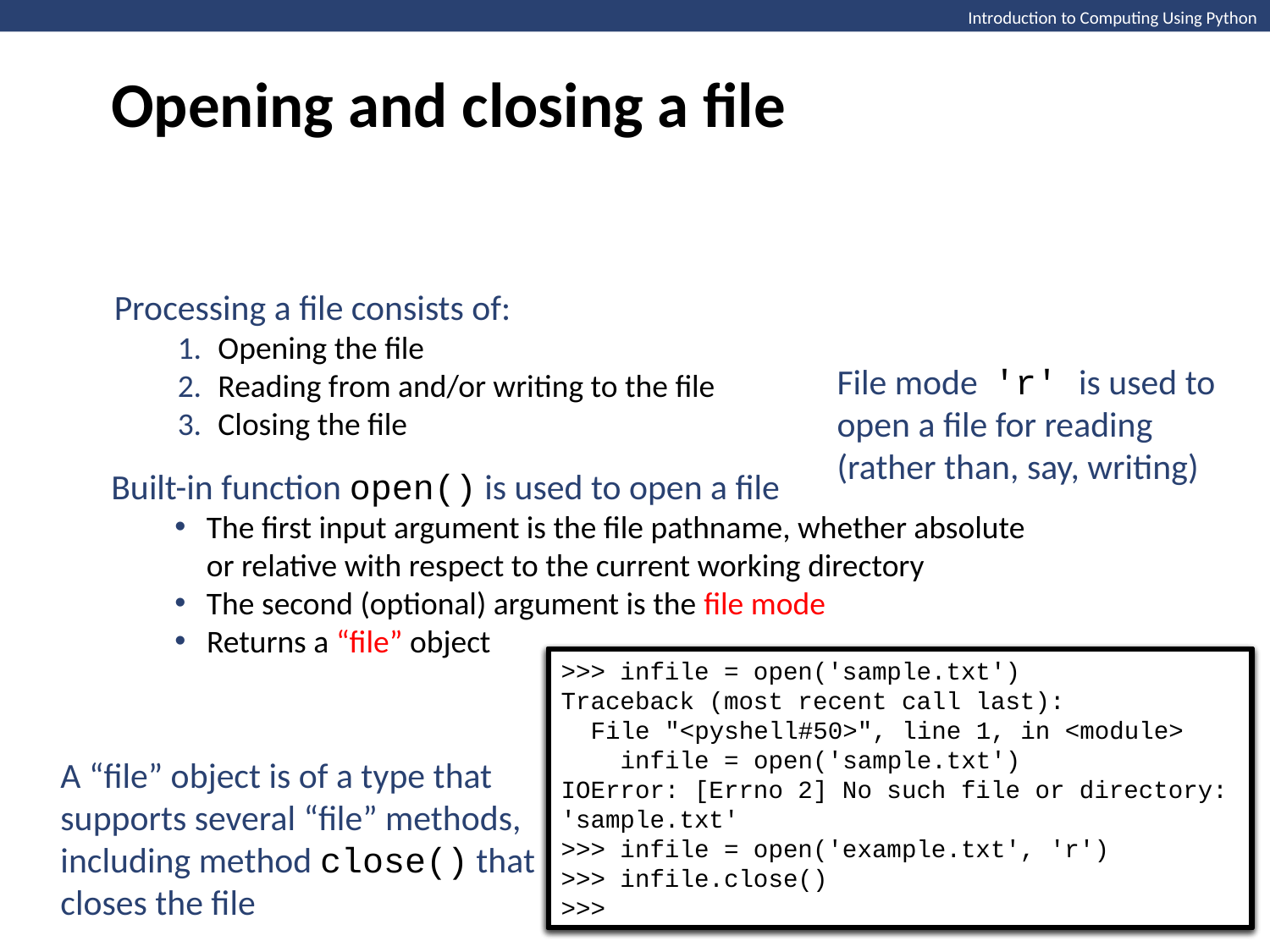

Opening and closing a file
Introduction to Computing Using Python
Processing a file consists of:
Opening the file
Reading from and/or writing to the file
Closing the file
File mode  'r' is used to
open a file for reading (rather than, say, writing)

The second (optional) argument is the file mode
Built-in function open() is used to open a file

The first input argument is the file pathname, whether absolute or relative with respect to the current working directory

Returns a “file” object
>>> infile = open('sample.txt')
Traceback (most recent call last):
  File "<pyshell#50>", line 1, in <module>
    infile = open('sample.txt')
IOError: [Errno 2] No such file or directory: 'sample.txt'
>>>

>>> infile = open('sample.txt')
Traceback (most recent call last):
  File "<pyshell#50>", line 1, in <module>
    infile = open('sample.txt')
IOError: [Errno 2] No such file or directory: 'sample.txt'
>>> infile = open('example.txt', 'r')
>>>

>>> infile = open('sample.txt')
Traceback (most recent call last):
  File "<pyshell#50>", line 1, in <module>
    infile = open('sample.txt')
IOError: [Errno 2] No such file or directory: 'sample.txt'
>>> infile = open('example.txt', 'r')
>>> infile.close()
>>>
A “file” object is of a type that supports several “file” methods, including method close() that closes the file